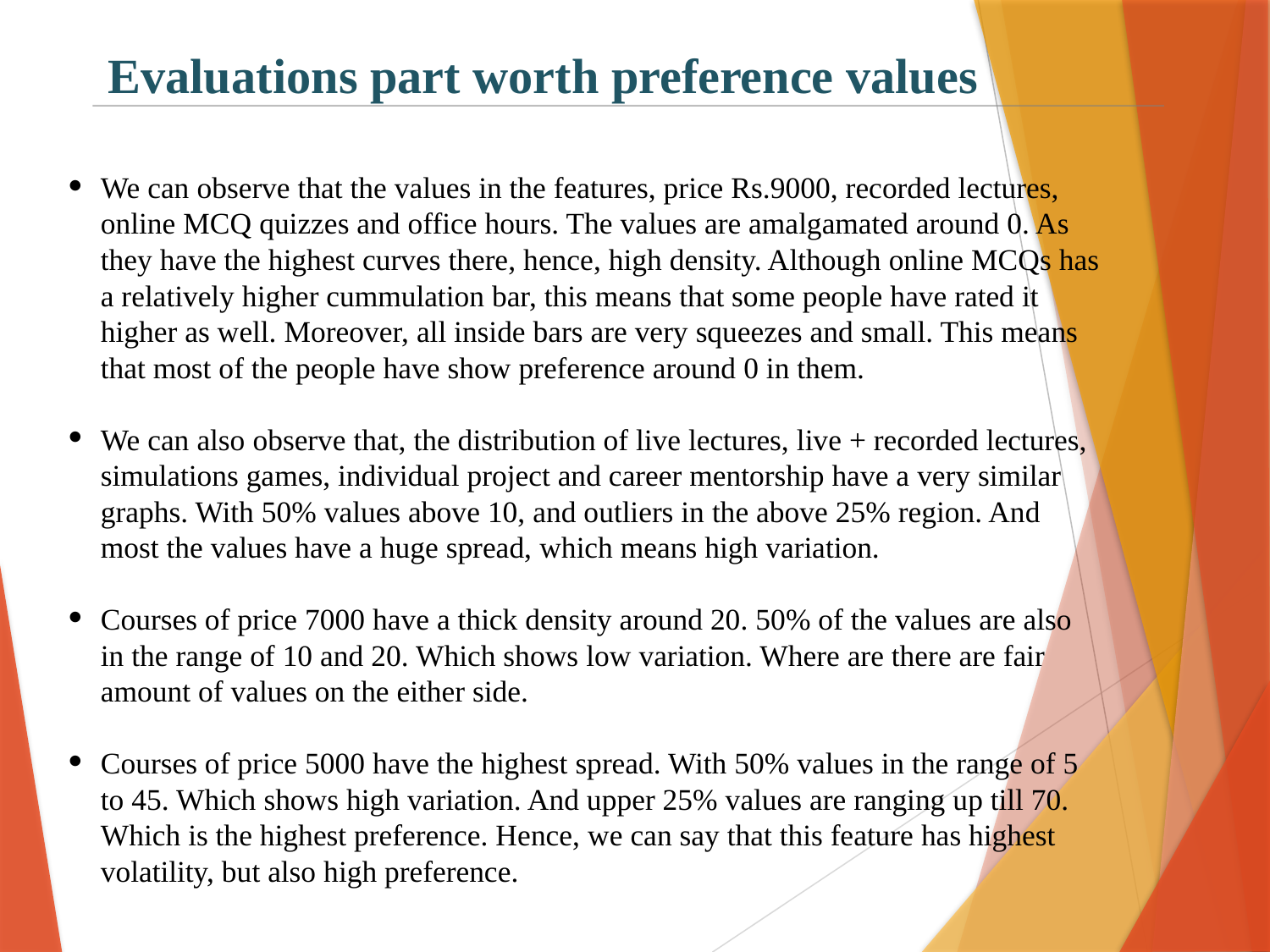

Evaluations part worth preference values

We can observe that the values in the features, price Rs.9000, recorded lectures, online MCQ quizzes and office hours. The values are amalgamated around 0. As they have the highest curves there, hence, high density. Although online MCQs has a relatively higher cummulation bar, this means that some people have rated it higher as well. Moreover, all inside bars are very squeezes and small. This means that most of the people have show preference around 0 in them.

We can also observe that, the distribution of live lectures, live + recorded lectures, simulations games, individual project and career mentorship have a very similar graphs. With 50% values above 10, and outliers in the above 25% region. And most the values have a huge spread, which means high variation.

Courses of price 7000 have a thick density around 20. 50% of the values are also in the range of 10 and 20. Which shows low variation. Where are there are fair amount of values on the either side.

Courses of price 5000 have the highest spread. With 50% values in the range of 5 to 45. Which shows high variation. And upper 25% values are ranging up till 70. Which is the highest preference. Hence, we can say that this feature has highest volatility, but also high preference.